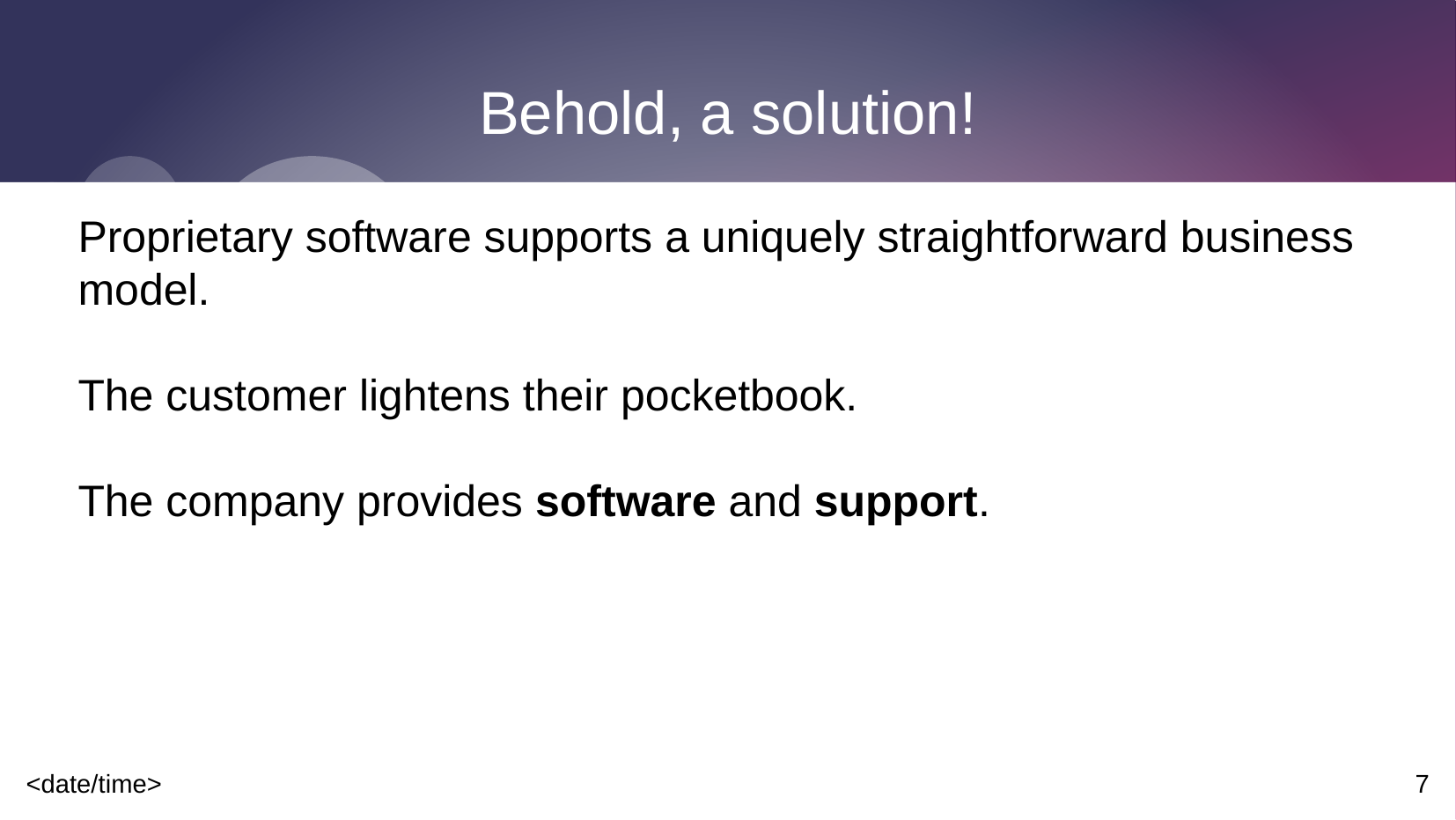

# Behold, a solution!
Proprietary software supports a uniquely straightforward business model.

The customer lightens their pocketbook.

The company provides software and support.